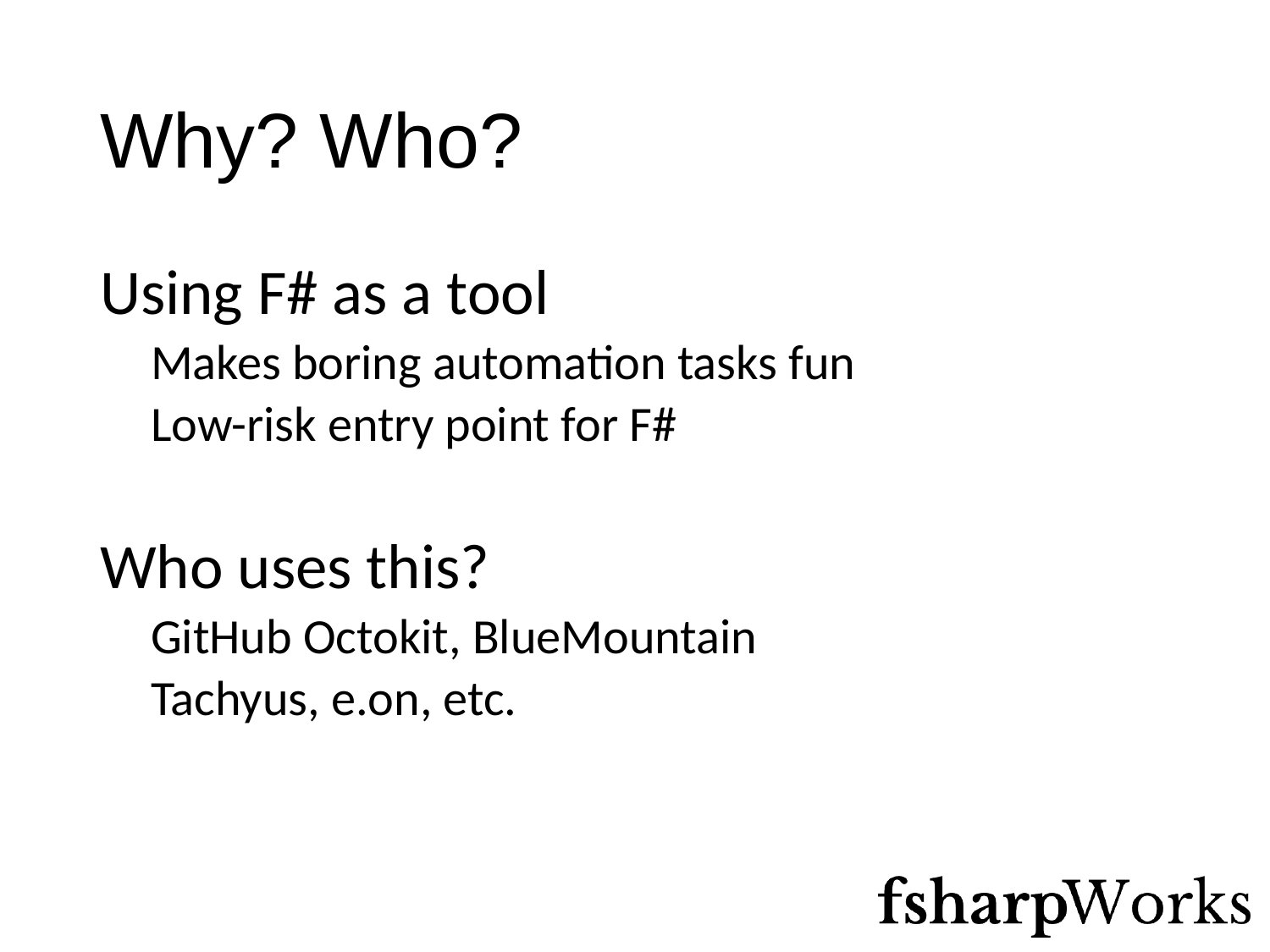

# Why? Who?
Using F# as a tool
Makes boring automation tasks fun
Low-risk entry point for F#

Who uses this?
GitHub Octokit, BlueMountain
Tachyus, e.on, etc.